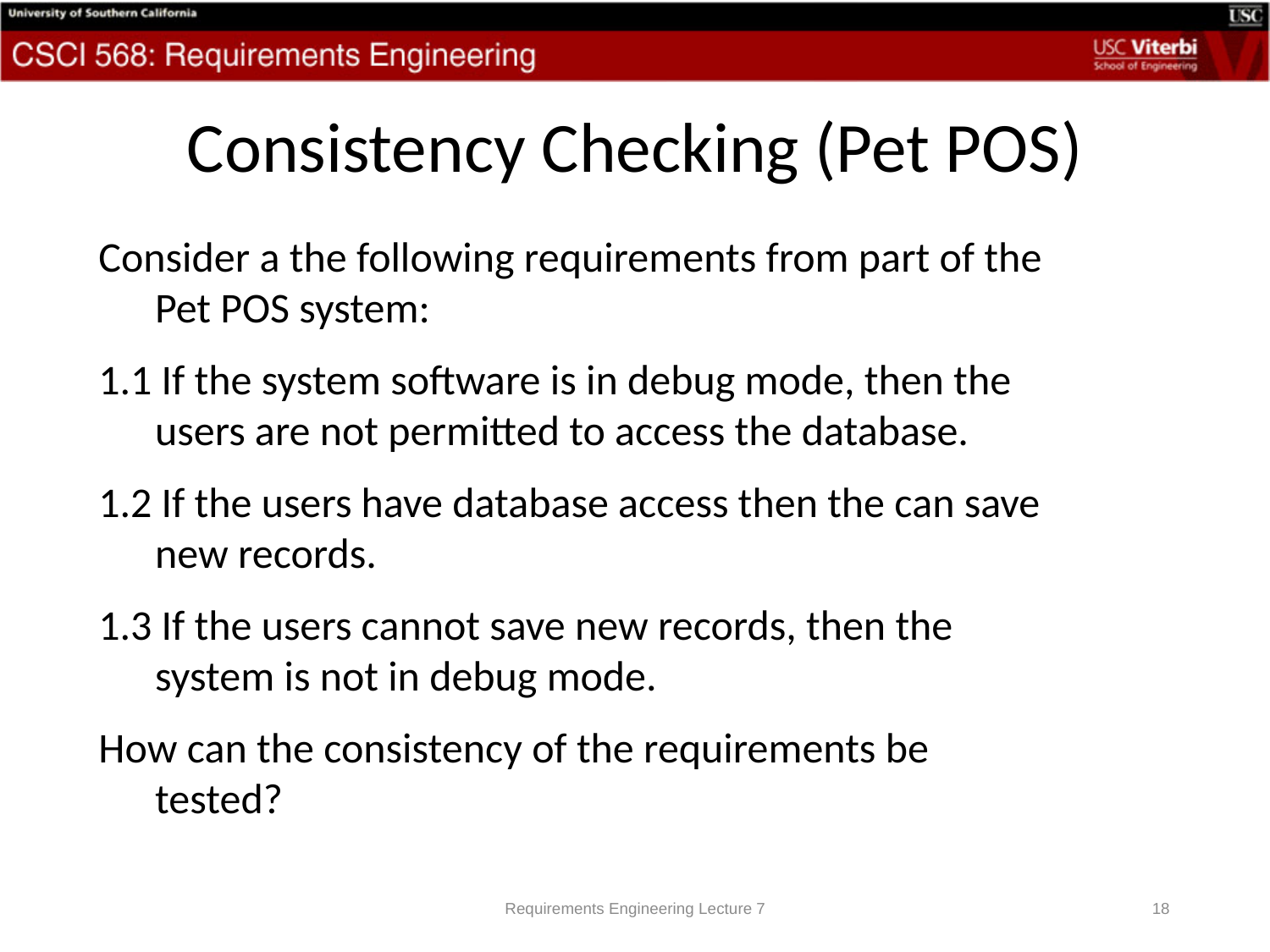

# Consistency Checking (Pet POS)
Consider a the following requirements from part of the Pet POS system:
1.1 If the system software is in debug mode, then the users are not permitted to access the database.
1.2 If the users have database access then the can save new records.
1.3 If the users cannot save new records, then the system is not in debug mode.
How can the consistency of the requirements be tested?
Requirements Engineering Lecture 7
18